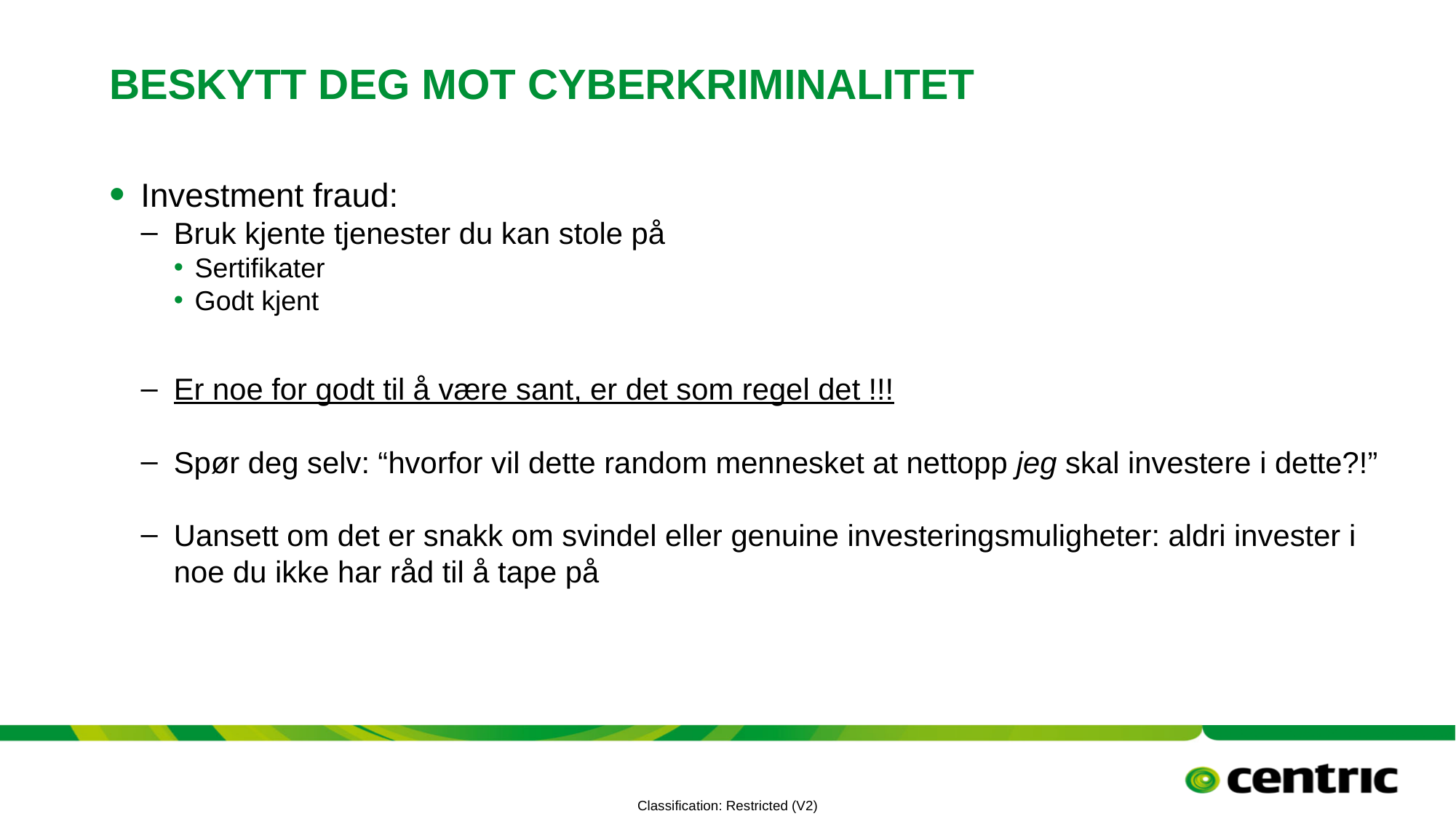

# Beskytt deg mot cyberkriminalitet
Investment fraud:
Bruk kjente tjenester du kan stole på
Sertifikater
Godt kjent

Er noe for godt til å være sant, er det som regel det !!!

Spør deg selv: “hvorfor vil dette random mennesket at nettopp jeg skal investere i dette?!”

Uansett om det er snakk om svindel eller genuine investeringsmuligheter: aldri invester i noe du ikke har råd til å tape på